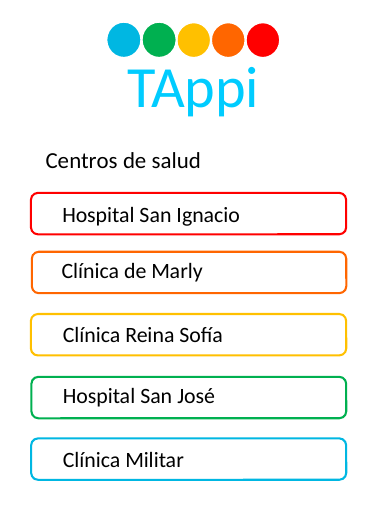

TAppi
Centros de salud

Hospital San Ignacio
Clínica de Marly

Clínica Reina Sofía
Hospital San José

Clínica Militar